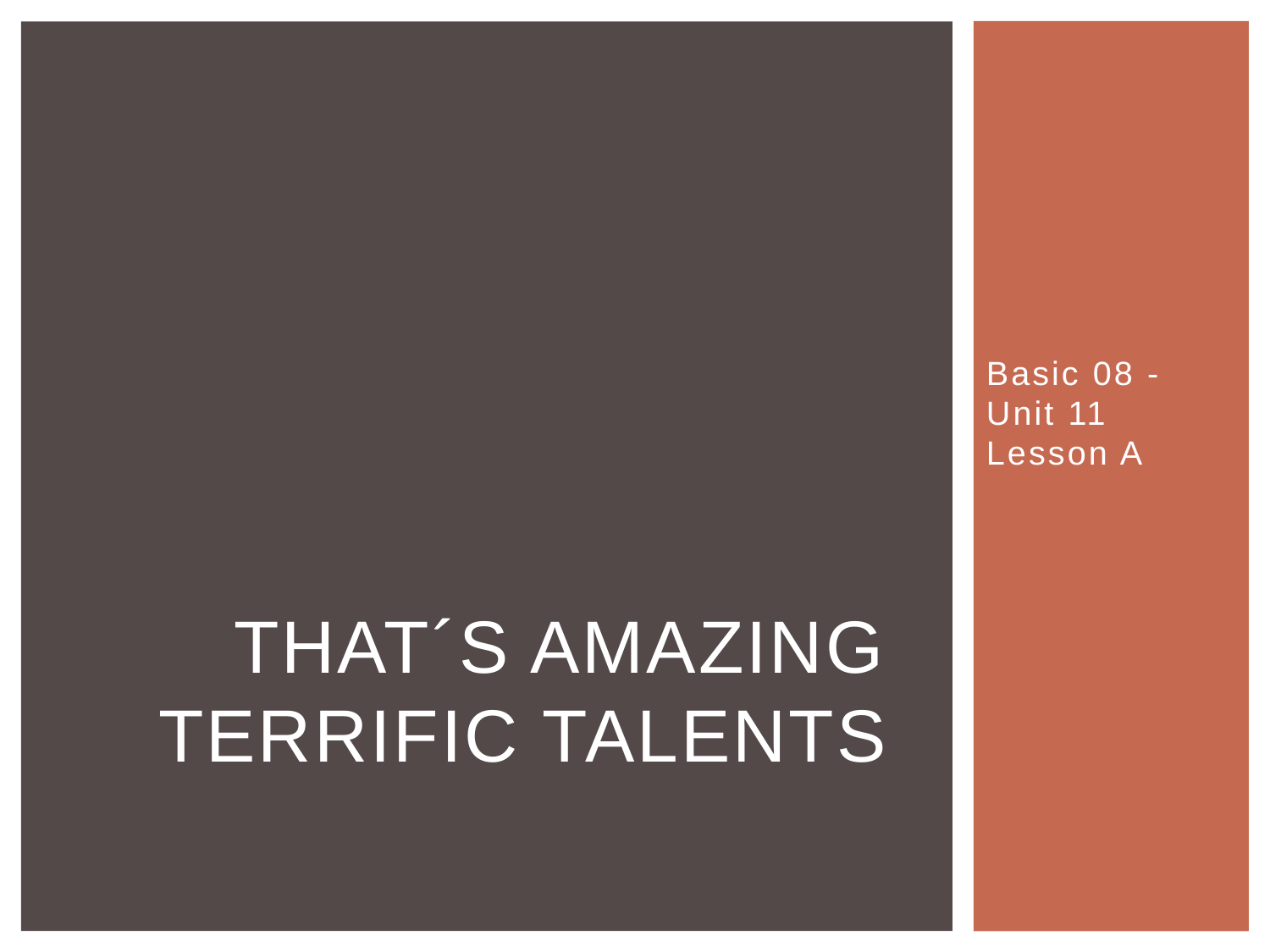

Basic 08 - Unit 11 Lesson A
# That´s amazing terrific talents